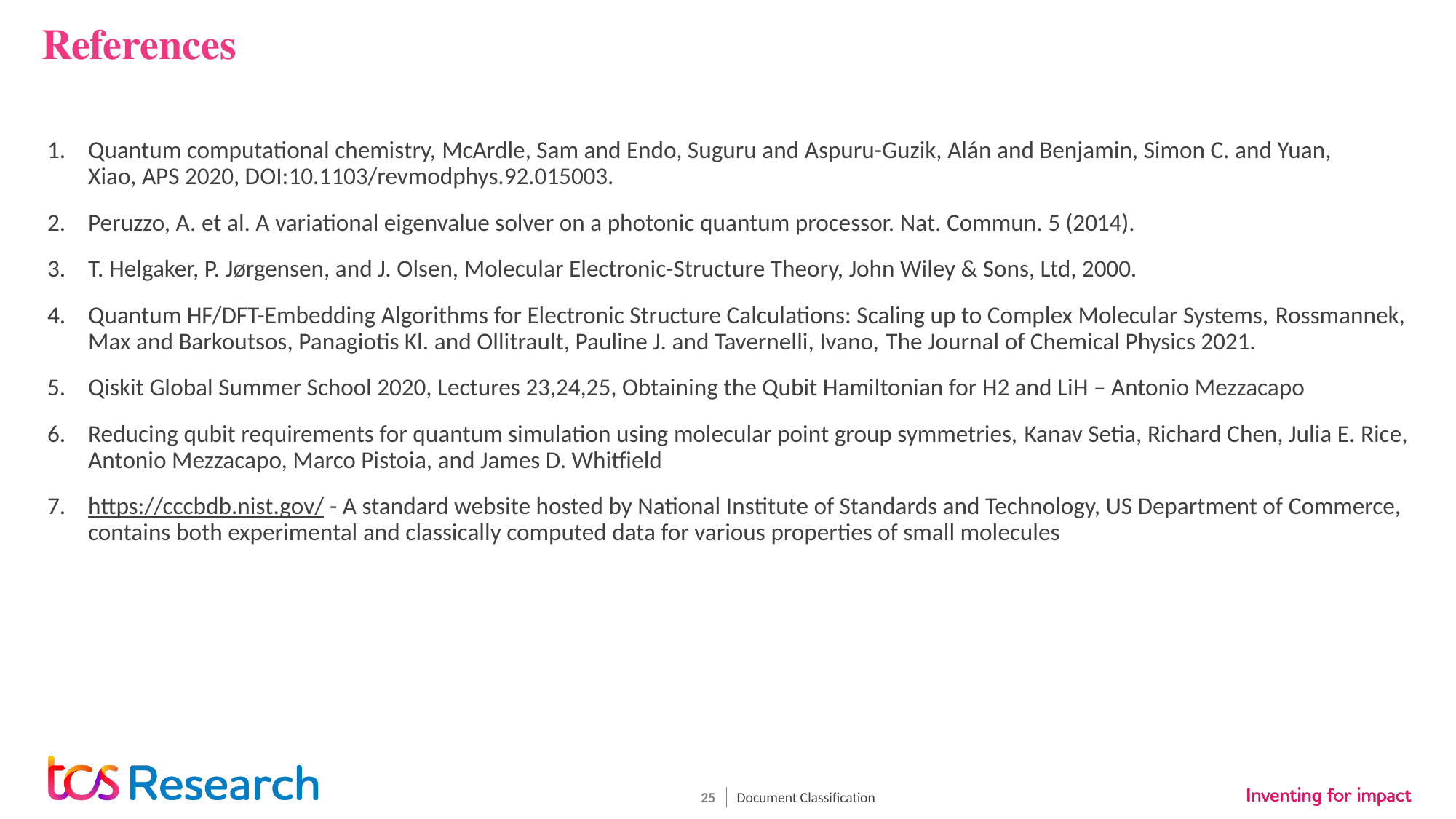

# References
Quantum computational chemistry, McArdle, Sam and Endo, Suguru and Aspuru-Guzik, Alán and Benjamin, Simon C. and Yuan, Xiao, APS 2020, DOI:10.1103/revmodphys.92.015003.
Peruzzo, A. et al. A variational eigenvalue solver on a photonic quantum processor. Nat. Commun. 5 (2014).
T. Helgaker, P. Jørgensen, and J. Olsen, Molecular Electronic-Structure Theory, John Wiley & Sons, Ltd, 2000.
Quantum HF/DFT-Embedding Algorithms for Electronic Structure Calculations: Scaling up to Complex Molecular Systems, Rossmannek, Max and Barkoutsos, Panagiotis Kl. and Ollitrault, Pauline J. and Tavernelli, Ivano, The Journal of Chemical Physics 2021.
Qiskit Global Summer School 2020, Lectures 23,24,25, Obtaining the Qubit Hamiltonian for H2 and LiH – Antonio Mezzacapo
Reducing qubit requirements for quantum simulation using molecular point group symmetries, Kanav Setia, Richard Chen, Julia E. Rice, Antonio Mezzacapo, Marco Pistoia, and James D. Whitfield
https://cccbdb.nist.gov/ - A standard website hosted by National Institute of Standards and Technology, US Department of Commerce, contains both experimental and classically computed data for various properties of small molecules

Document Classification